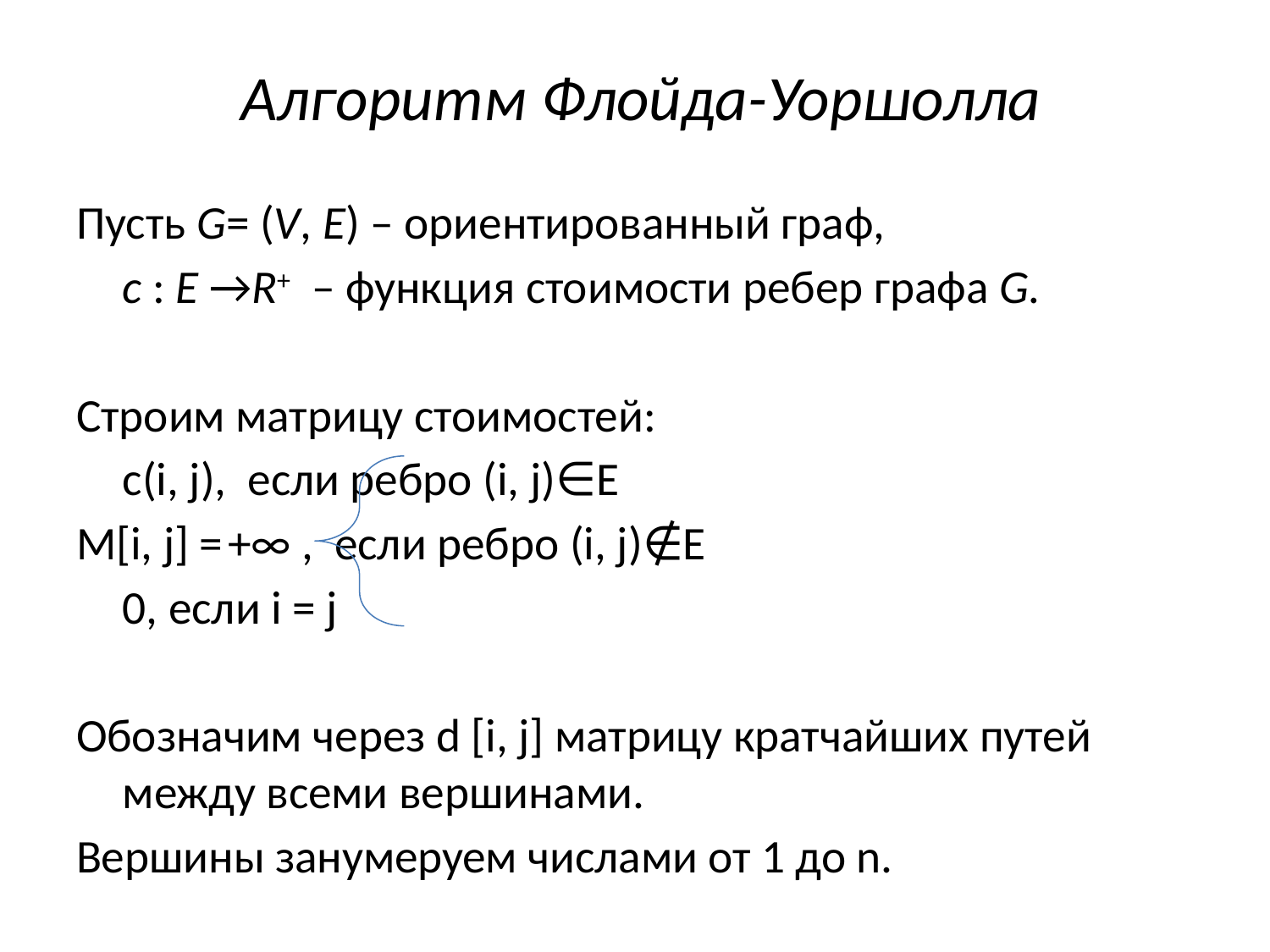

# Алгоритм Флойда-Уоршолла
Пусть G= (V, E) – ориентированный граф,
		c : E →R+  – функция стоимости ребер графа G.

Строим матрицу стоимостей:
				c(i, j),  если ребро (i, j)∈E
M[i, j] =		+∞ ,  если ребро (i, j)∉E
				0, если i = j

Обозначим через d [i, j] матрицу кратчайших путей между всеми вершинами.
Вершины занумеруем числами от 1 до n.